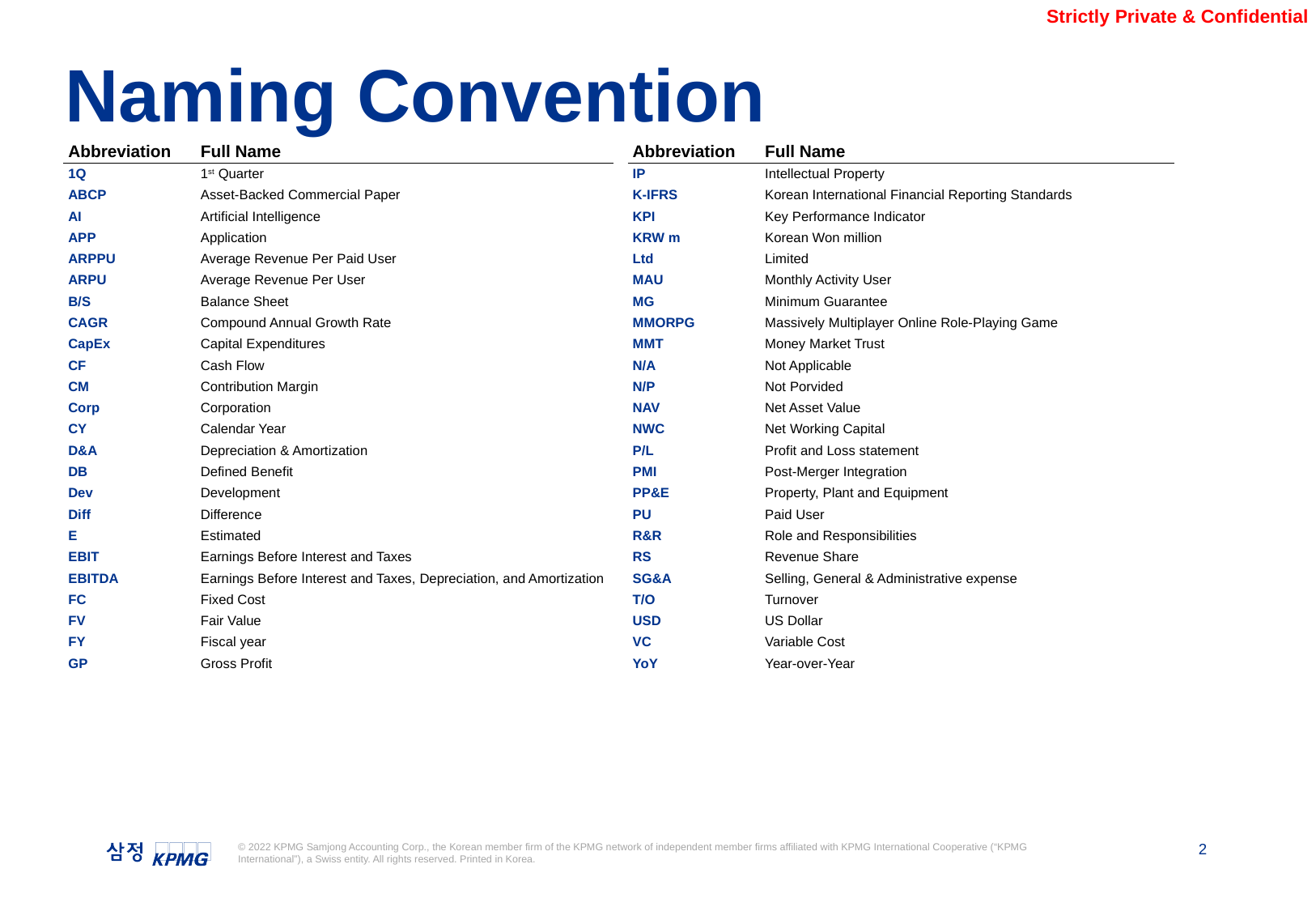

Naming Convention
| Abbreviation | Full Name |  | Abbreviation | Full Name |
| --- | --- | --- | --- | --- |
| 1Q | 1st Quarter |  | IP | Intellectual Property |
| ABCP | Asset-Backed Commercial Paper |  | K-IFRS | Korean International Financial Reporting Standards |
| AI | Artificial Intelligence |  | KPI | Key Performance Indicator |
| APP | Application |  | KRW m | Korean Won million |
| ARPPU | Average Revenue Per Paid User |  | Ltd | Limited |
| ARPU | Average Revenue Per User |  | MAU | Monthly Activity User |
| B/S | Balance Sheet |  | MG | Minimum Guarantee |
| CAGR | Compound Annual Growth Rate |  | MMORPG | Massively Multiplayer Online Role-Playing Game |
| CapEx | Capital Expenditures |  | MMT | Money Market Trust |
| CF | Cash Flow |  | N/A | Not Applicable |
| CM | Contribution Margin |  | N/P | Not Porvided |
| Corp | Corporation |  | NAV | Net Asset Value |
| CY | Calendar Year |  | NWC | Net Working Capital |
| D&A | Depreciation & Amortization |  | P/L | Profit and Loss statement |
| DB | Defined Benefit |  | PMI | Post-Merger Integration |
| Dev | Development |  | PP&E | Property, Plant and Equipment |
| Diff | Difference |  | PU | Paid User |
| E | Estimated |  | R&R | Role and Responsibilities |
| EBIT | Earnings Before Interest and Taxes |  | RS | Revenue Share |
| EBITDA | Earnings Before Interest and Taxes, Depreciation, and Amortization |  | SG&A | Selling, General & Administrative expense |
| FC | Fixed Cost |  | T/O | Turnover |
| FV | Fair Value |  | USD | US Dollar |
| FY | Fiscal year |  | VC | Variable Cost |
| GP | Gross Profit |  | YoY | Year-over-Year |
|  |  |  |  |  |
|  |  |  |  |  |
|  |  |  |  |  |
|  |  |  |  |  |
|  |  |  |  |  |
|  |  |  |  |  |